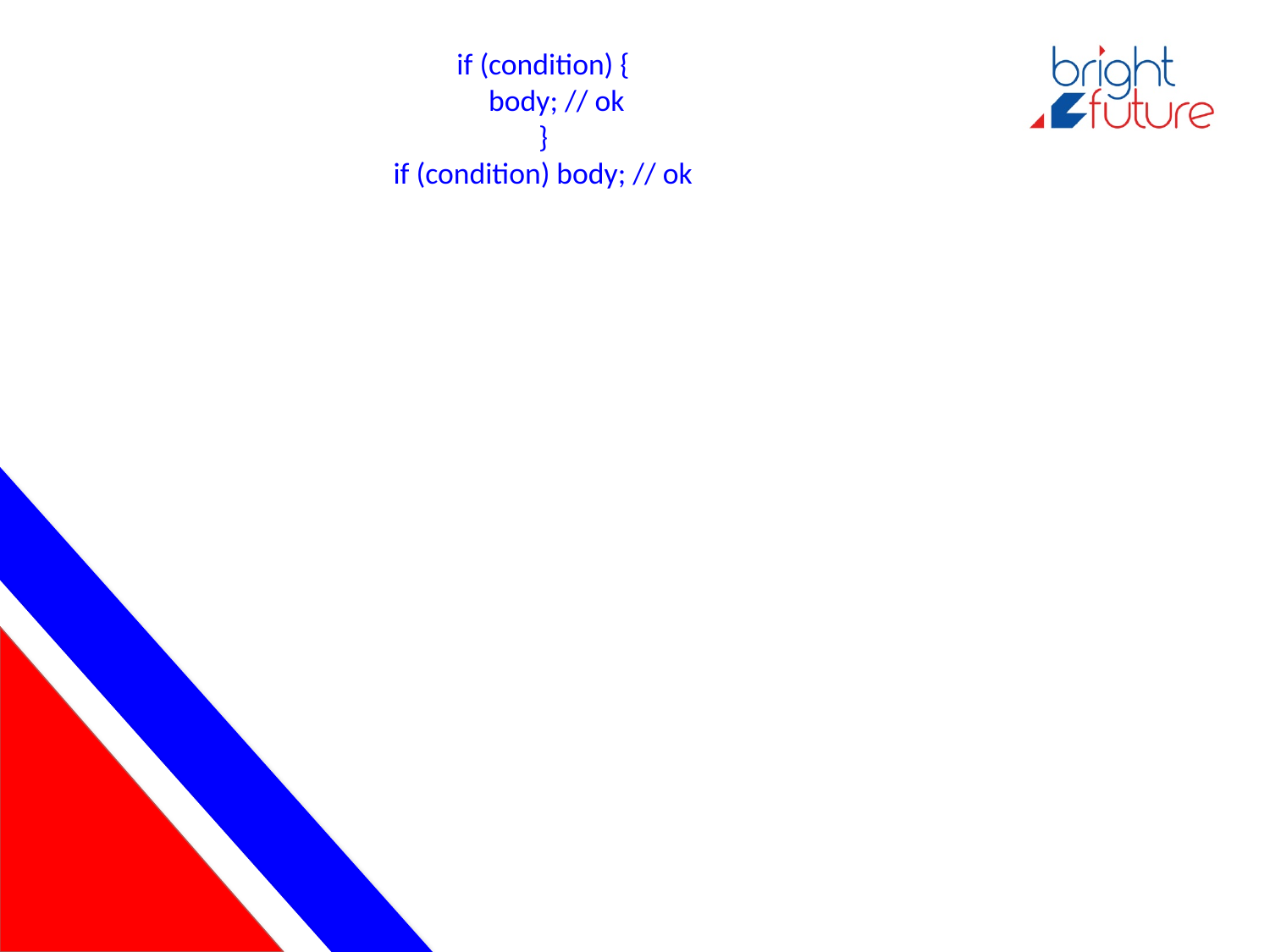

# if (condition) { body; // ok } if (condition) body; // ok